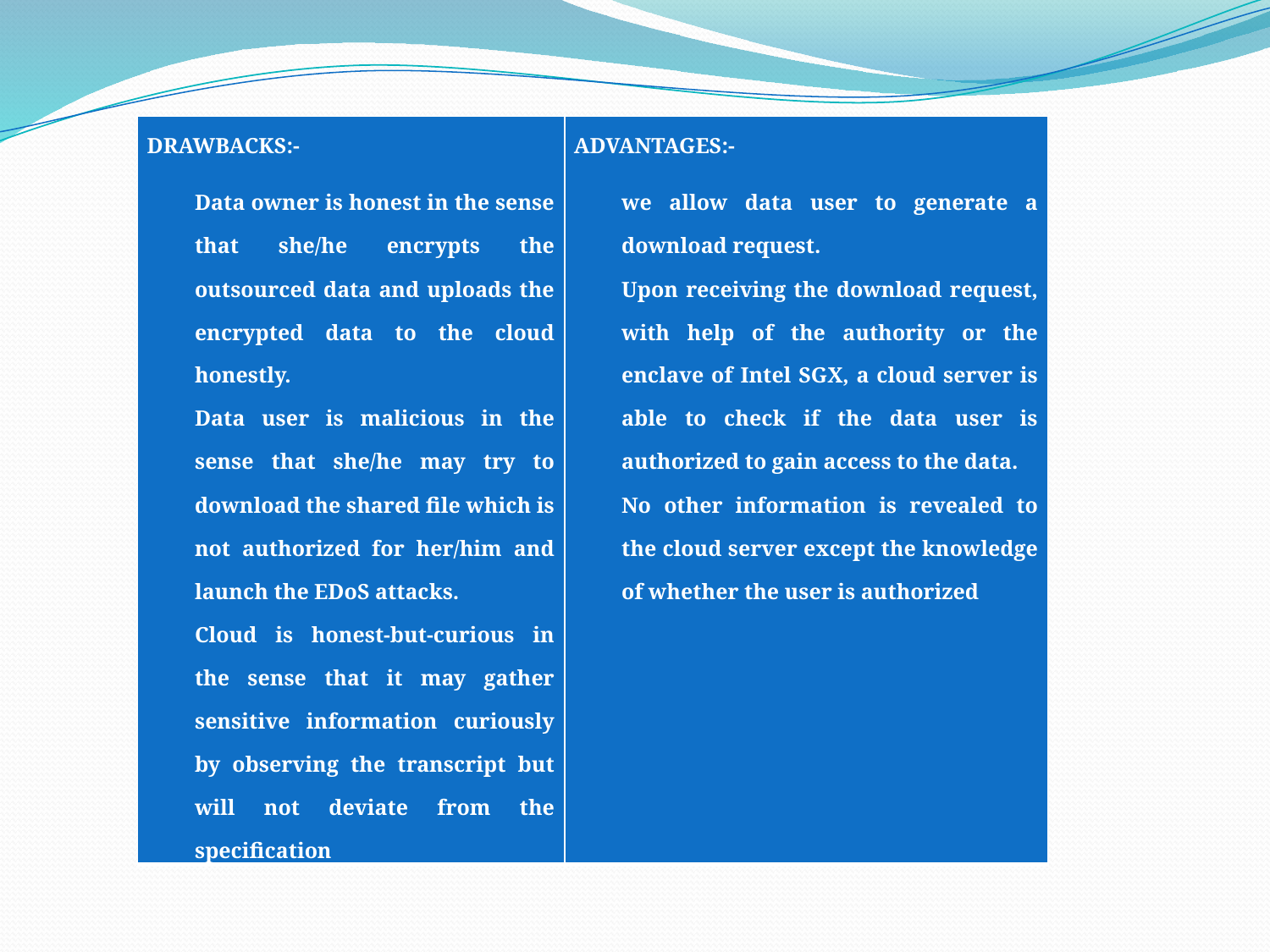

| DRAWBACKS:- Data owner is honest in the sense that she/he encrypts the outsourced data and uploads the encrypted data to the cloud honestly. Data user is malicious in the sense that she/he may try to download the shared file which is not authorized for her/him and launch the EDoS attacks. Cloud is honest-but-curious in the sense that it may gather sensitive information curiously by observing the transcript but will not deviate from the specification | ADVANTAGES:- we allow data user to generate a download request. Upon receiving the download request, with help of the authority or the enclave of Intel SGX, a cloud server is able to check if the data user is authorized to gain access to the data. No other information is revealed to the cloud server except the knowledge of whether the user is authorized |
| --- | --- |